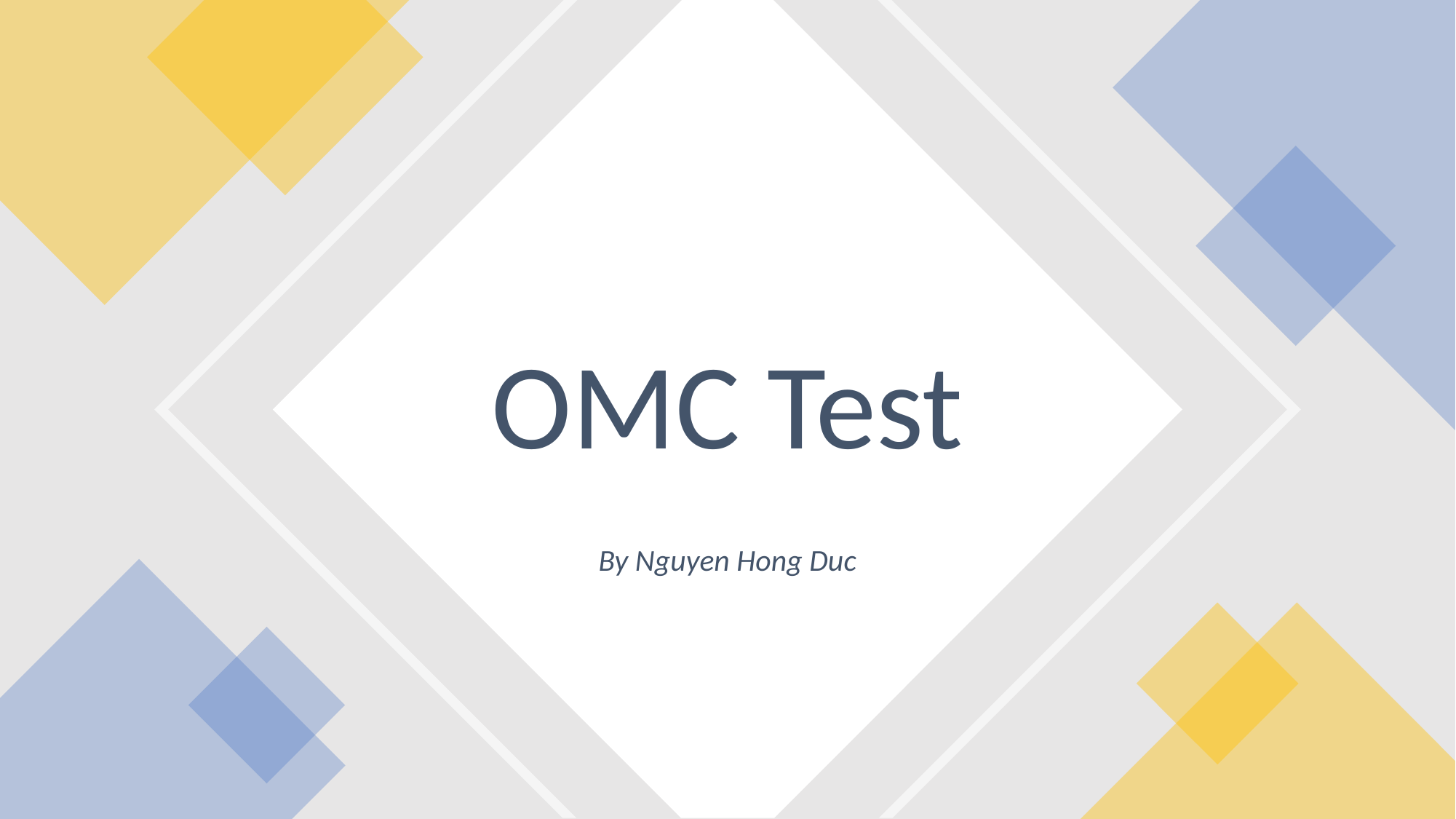

# OMC Test
By Nguyen Hong Duc